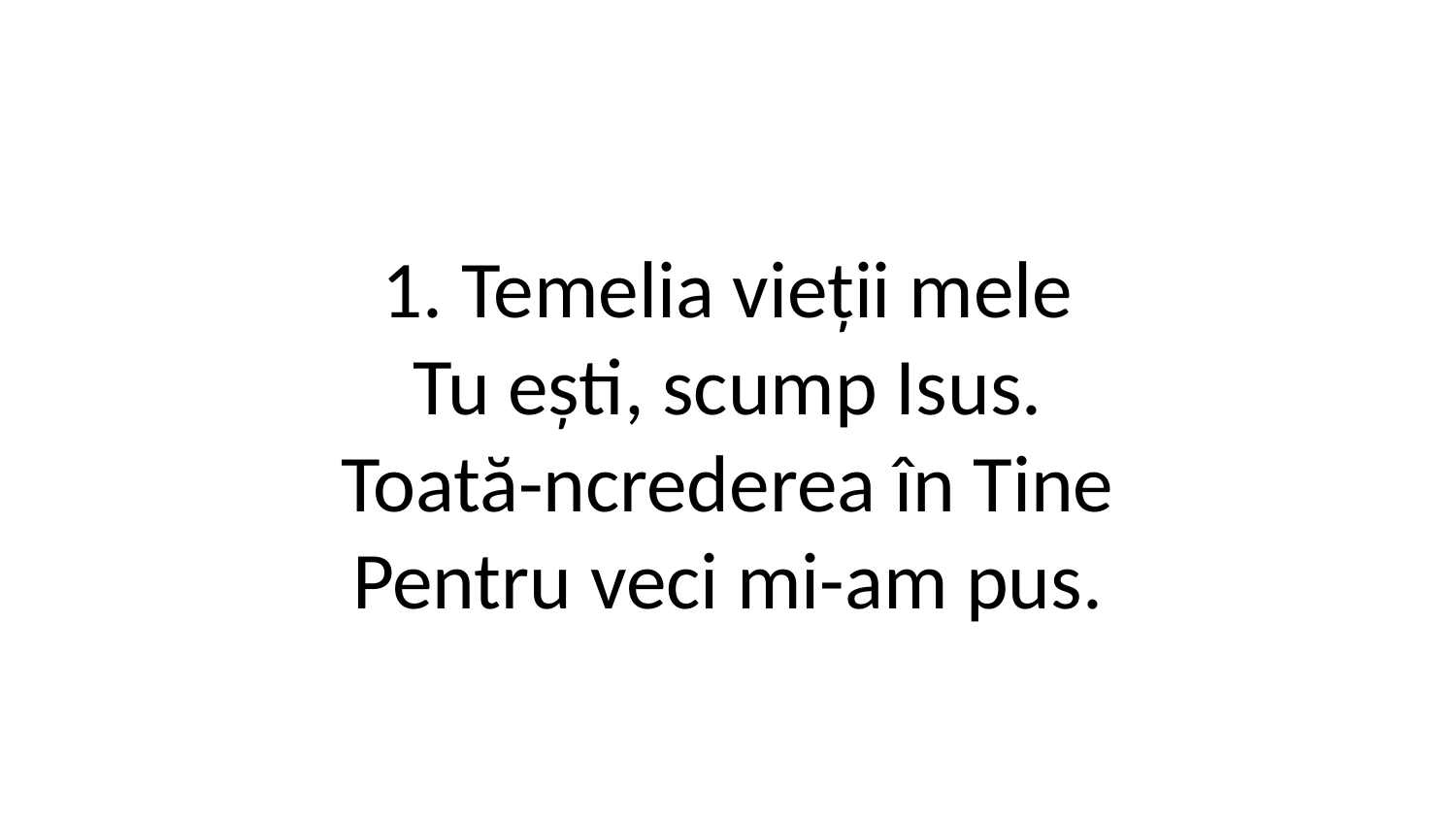

1. Temelia vieții mele
Tu ești, scump Isus.
Toată-ncrederea în Tine
Pentru veci mi-am pus.